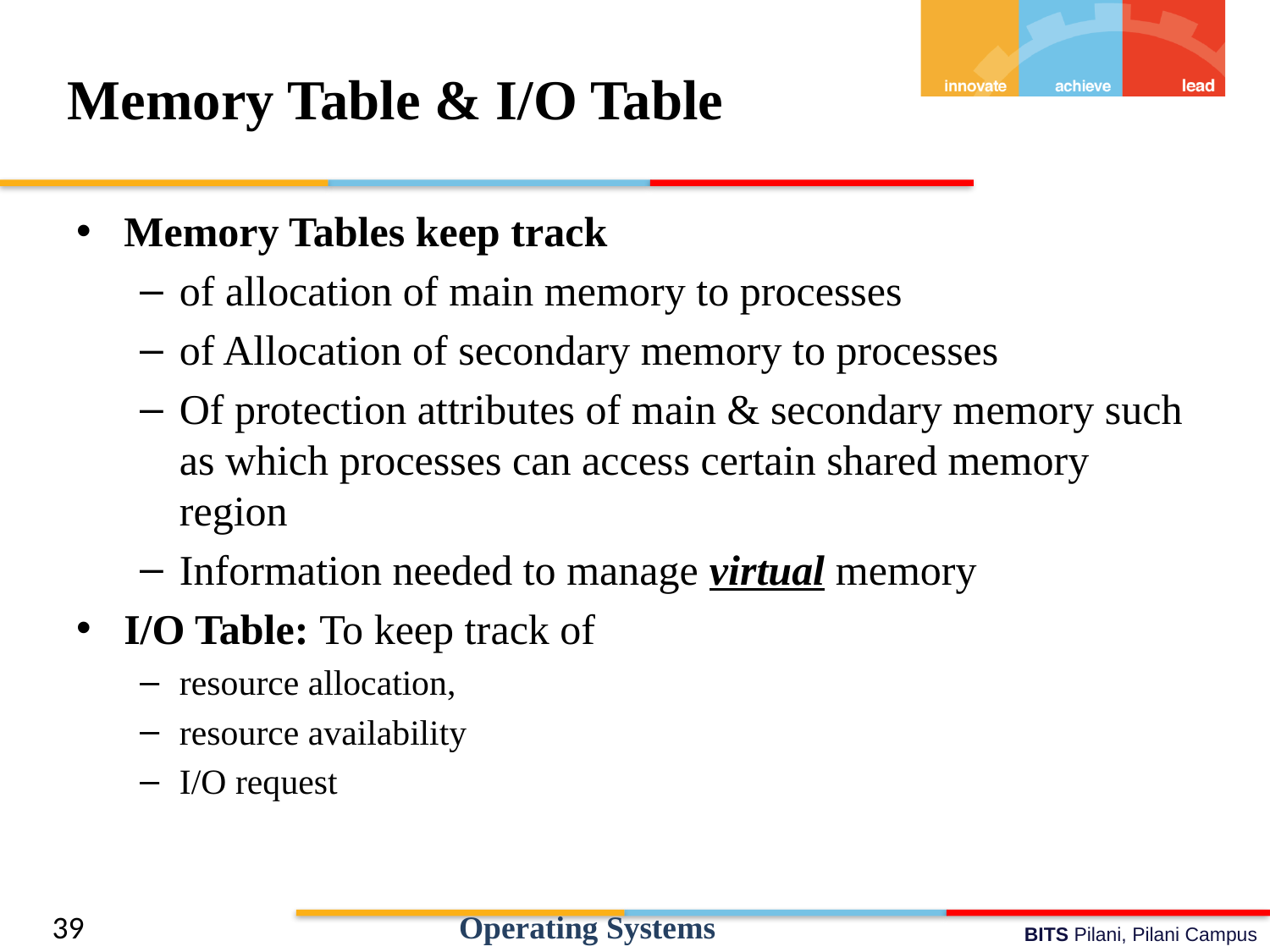

# Memory Table & I/O Table
Memory Tables keep track
of allocation of main memory to processes
of Allocation of secondary memory to processes
Of protection attributes of main & secondary memory such as which processes can access certain shared memory region
Information needed to manage virtual memory
I/O Table: To keep track of
resource allocation,
resource availability
I/O request